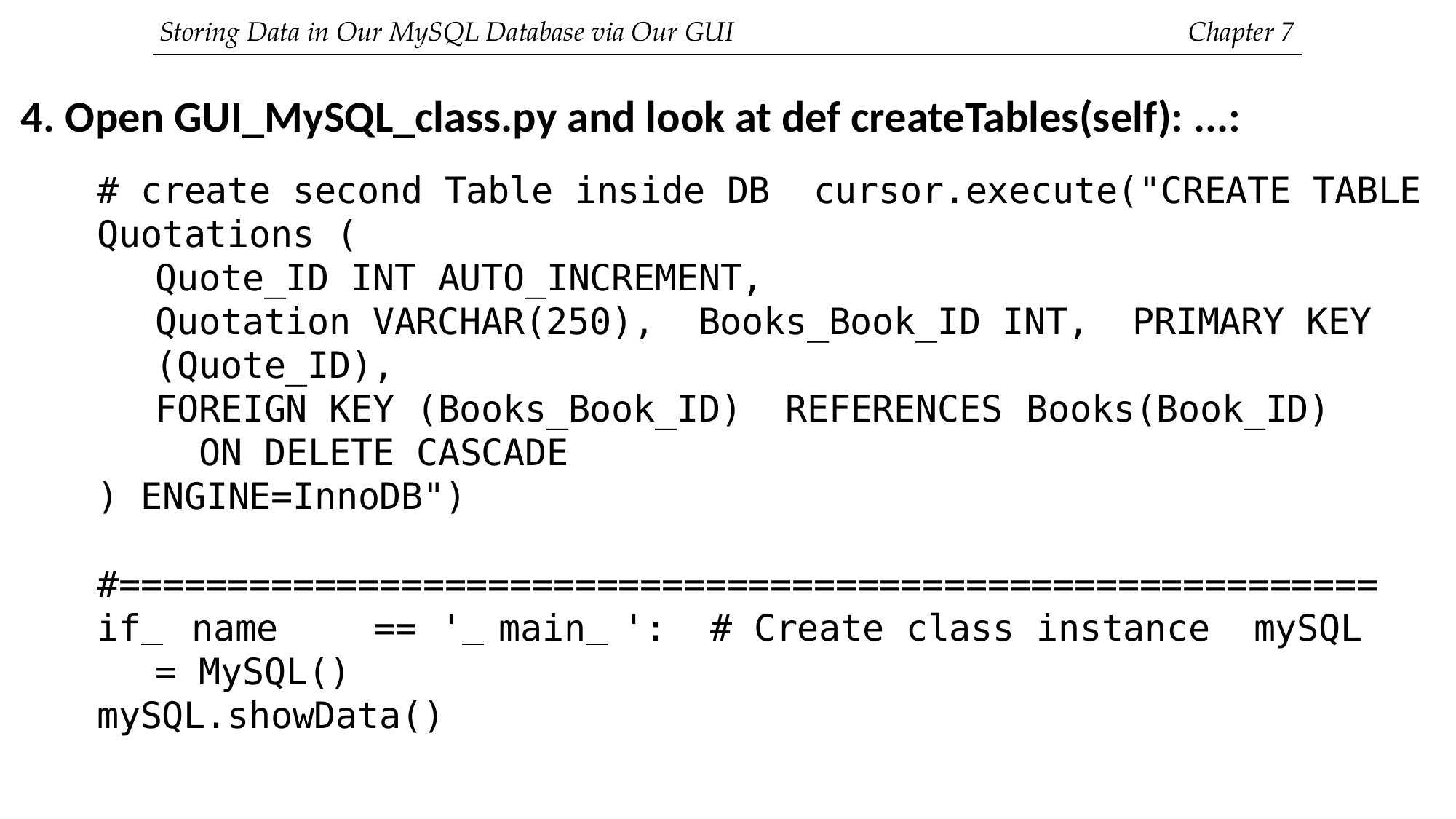

Storing Data in Our MySQL Database via Our GUI
Chapter 7

4. Open GUI_MySQL_class.py and look at def createTables(self): ...:
# create second Table inside DB  cursor.execute("CREATE TABLE Quotations (
Quote_ID INT AUTO_INCREMENT,
Quotation VARCHAR(250),  Books_Book_ID INT,  PRIMARY KEY (Quote_ID),
FOREIGN KEY (Books_Book_ID)  REFERENCES Books(Book_ID)
  ON DELETE CASCADE
) ENGINE=InnoDB")

#==========================================================
if name	== ' main ':  # Create class instance  mySQL = MySQL()
mySQL.showData()